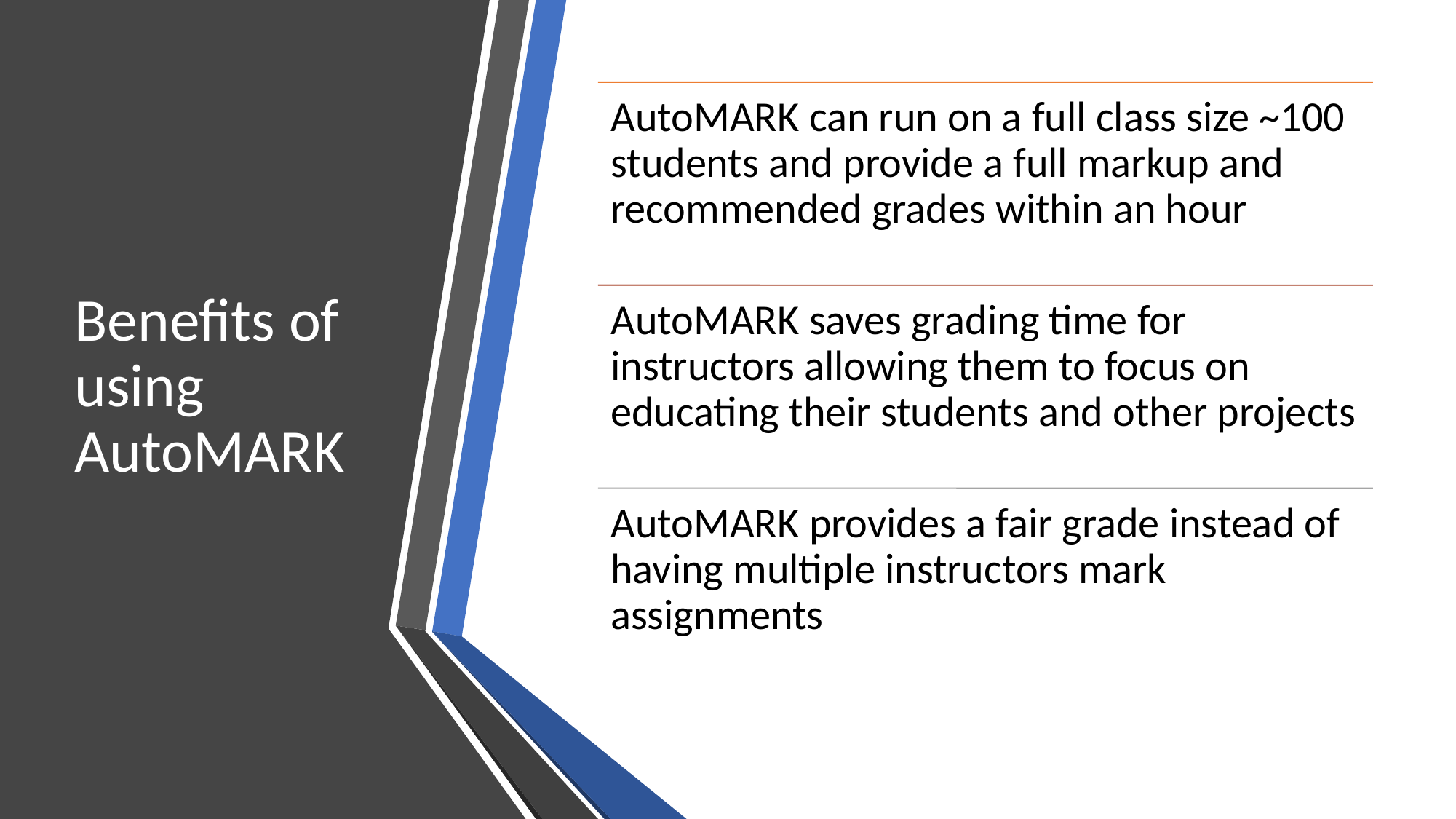

# Benefits of using AutoMARK
AutoMARK can run on a full class size ~100 students and provide a full markup and recommended grades within an hour
AutoMARK saves grading time for instructors allowing them to focus on educating their students and other projects
AutoMARK provides a fair grade instead of having multiple instructors mark assignments